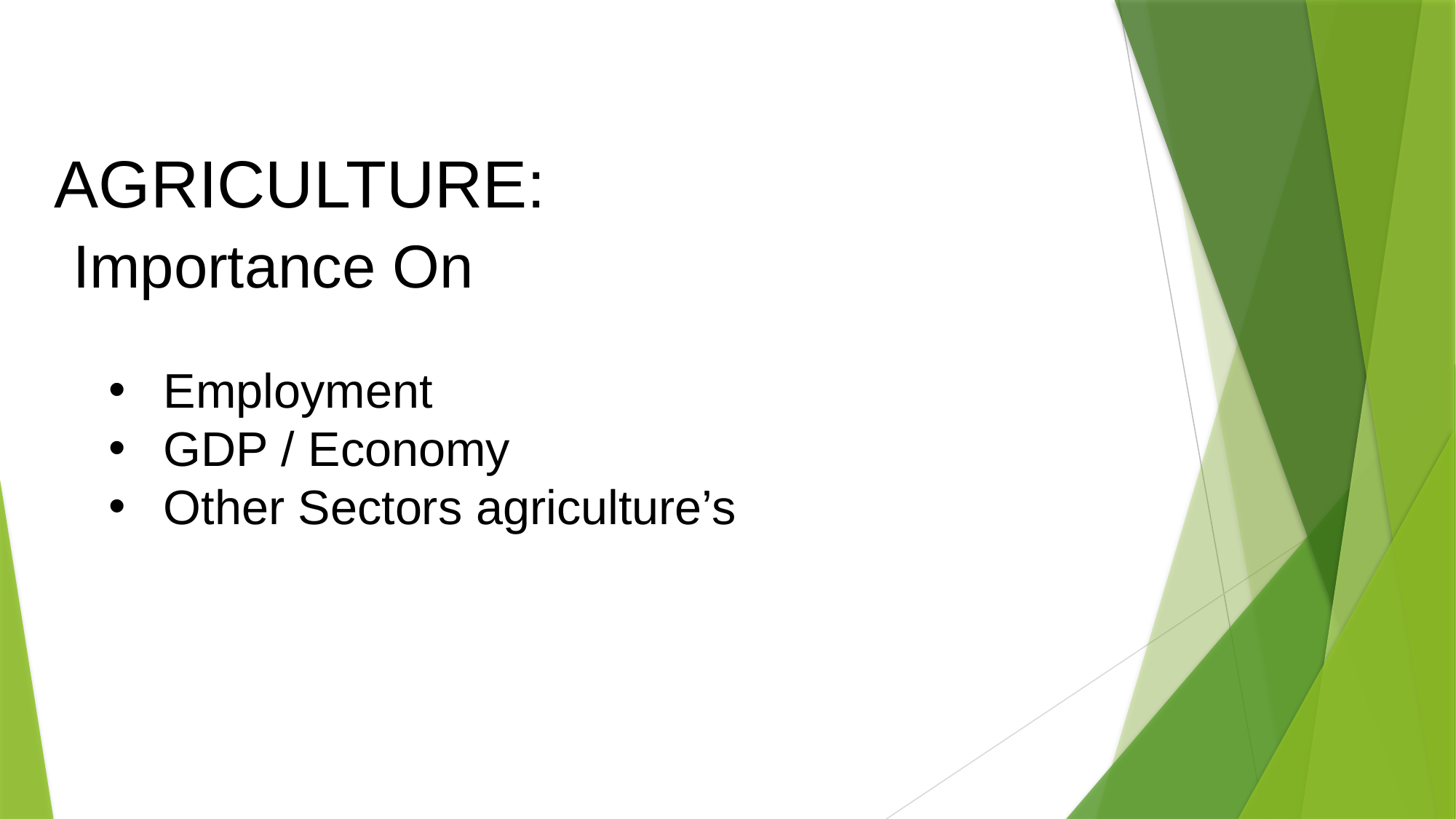

AGRICULTURE:
 Importance On

Employment
GDP / Economy
Other Sectors agriculture’s